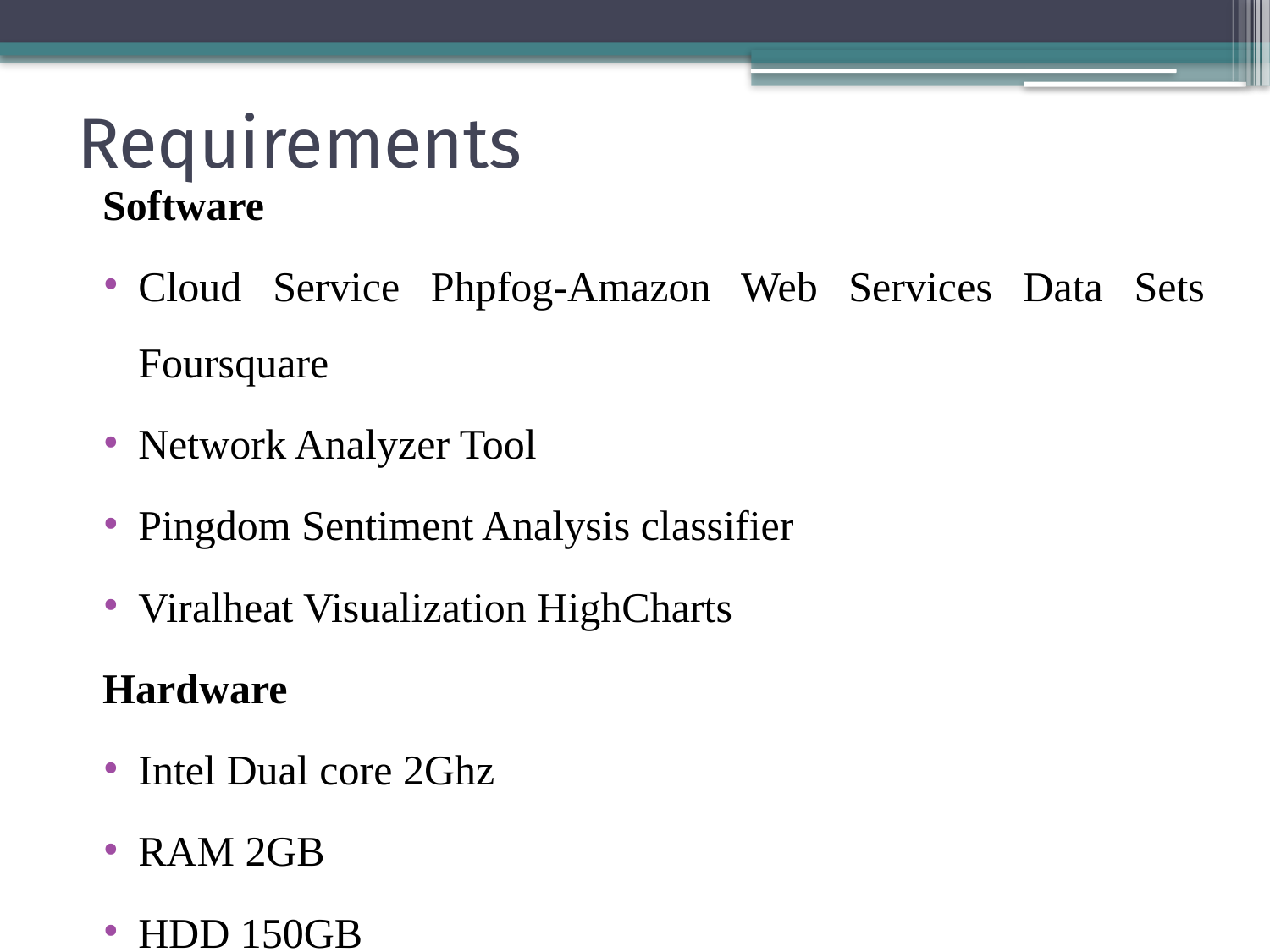

# Requirements
Software
Cloud Service Phpfog-Amazon Web Services Data Sets Foursquare
Network Analyzer Tool
Pingdom Sentiment Analysis classifier
Viralheat Visualization HighCharts
Hardware
Intel Dual core 2Ghz
RAM 2GB
HDD 150GB